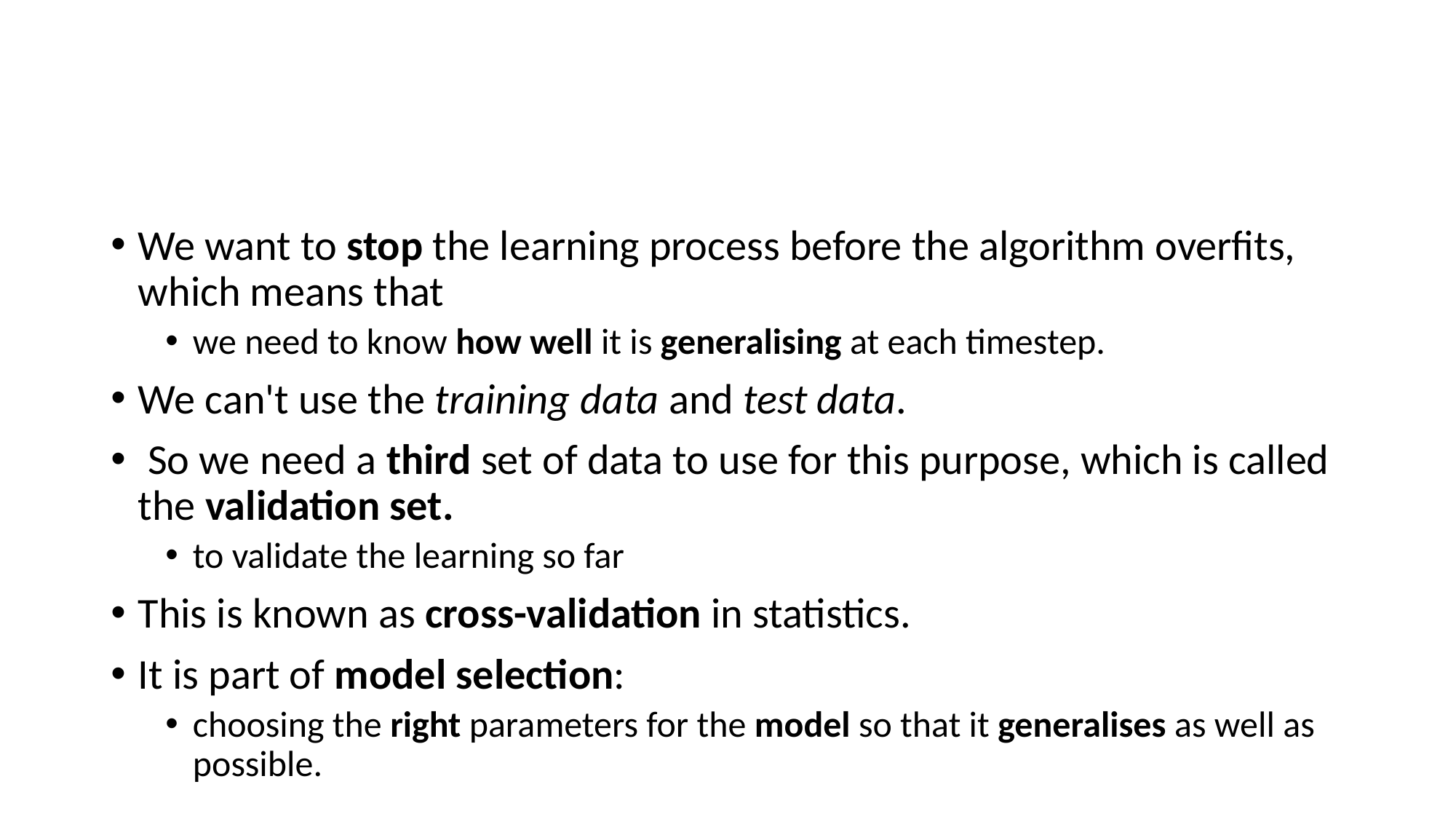

#
We want to stop the learning process before the algorithm overfits, which means that
we need to know how well it is generalising at each timestep.
We can't use the training data and test data.
 So we need a third set of data to use for this purpose, which is called the validation set.
to validate the learning so far
This is known as cross-validation in statistics.
It is part of model selection:
choosing the right parameters for the model so that it generalises as well as possible.